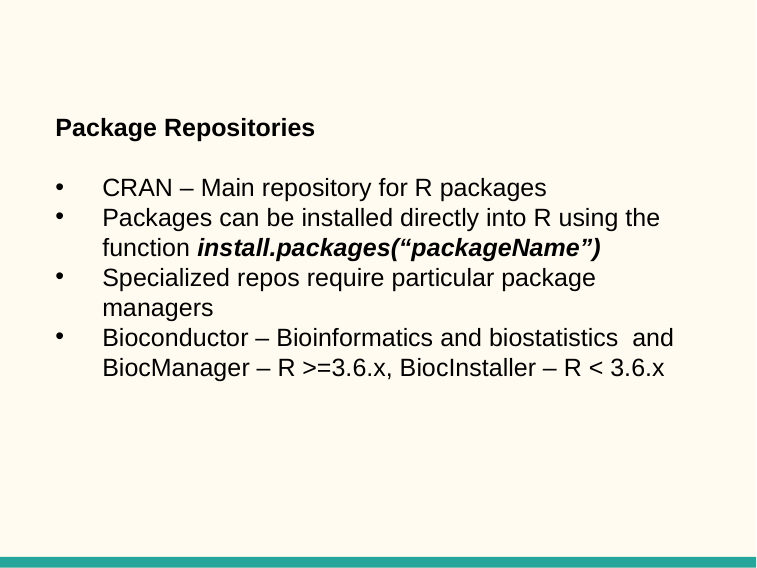

Package Repositories

CRAN – Main repository for R packages
Packages can be installed directly into R using the function install.packages(“packageName”)
Specialized repos require particular package managers
Bioconductor – Bioinformatics and biostatistics  and BiocManager – R >=3.6.x, BiocInstaller – R < 3.6.x